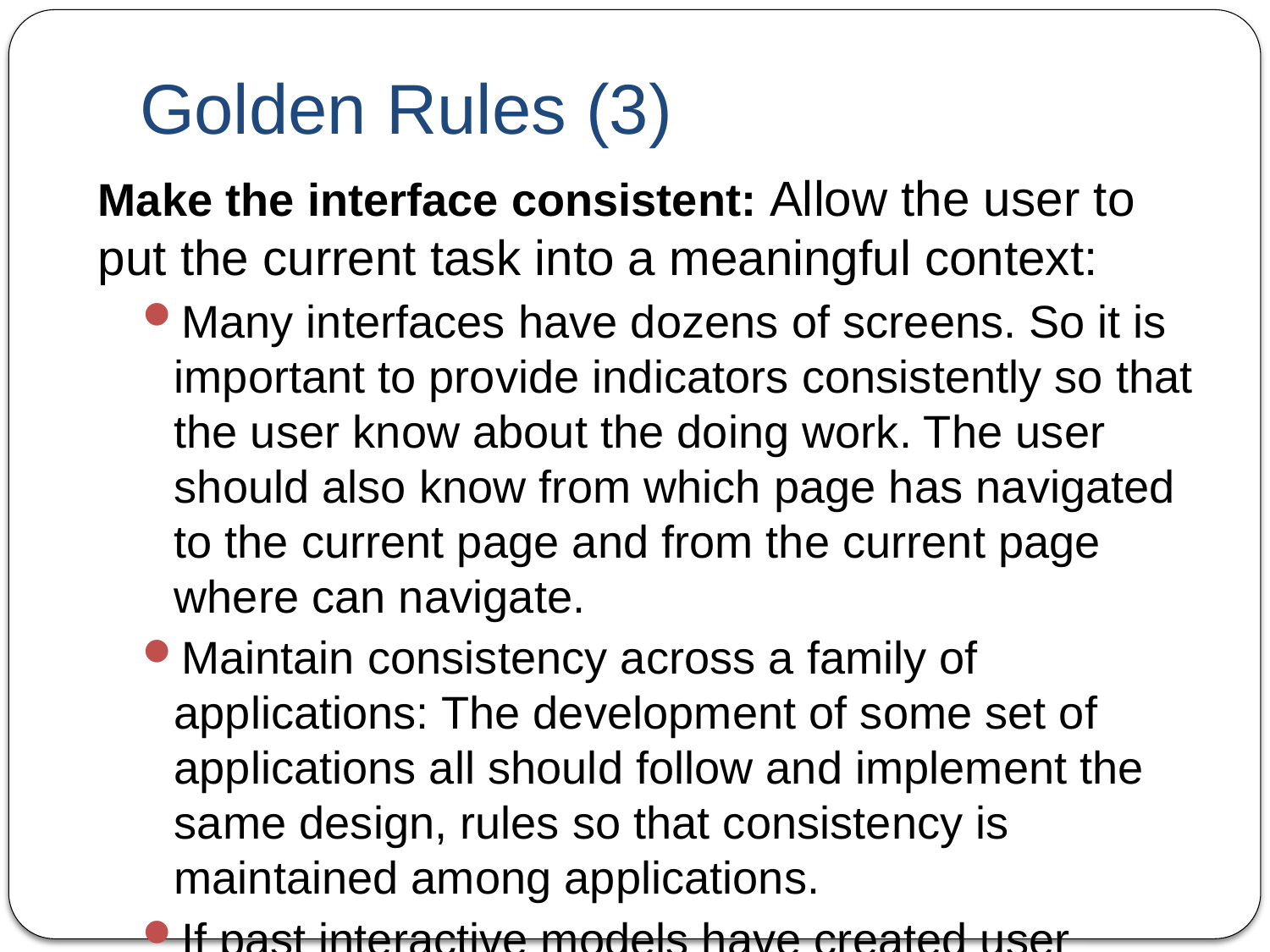

# Golden Rules (3)
Make the interface consistent: Allow the user to put the current task into a meaningful context:
Many interfaces have dozens of screens. So it is important to provide indicators consistently so that the user know about the doing work. The user should also know from which page has navigated to the current page and from the current page where can navigate.
Maintain consistency across a family of applications: The development of some set of applications all should follow and implement the same design, rules so that consistency is maintained among applications.
If past interactive models have created user expectations do not make changes unless there is a compelling reason.